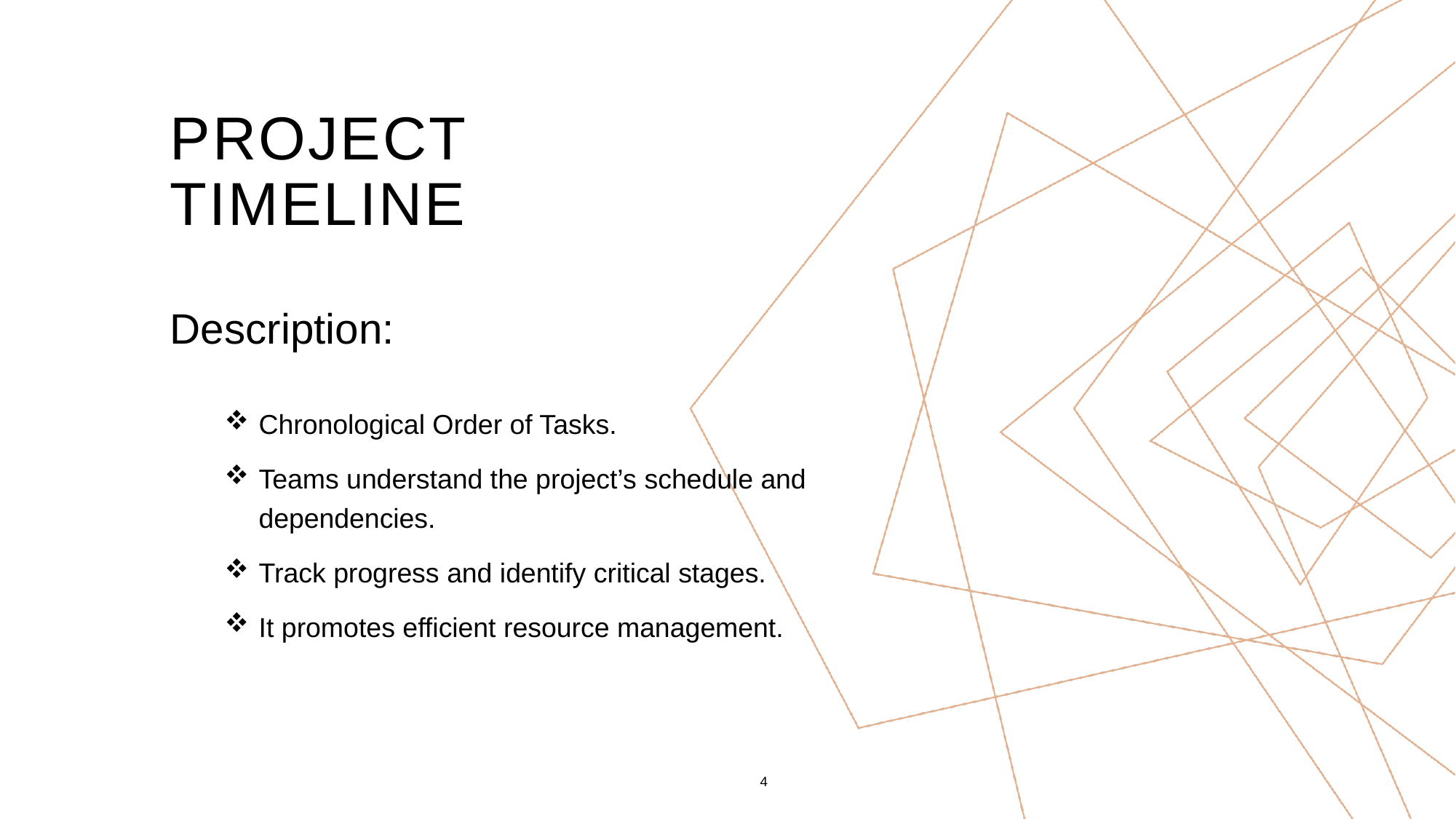

# project Timeline
Description:

Chronological Order of Tasks.
Teams understand the project’s schedule and dependencies.
Track progress and identify critical stages.
It promotes efficient resource management.

4